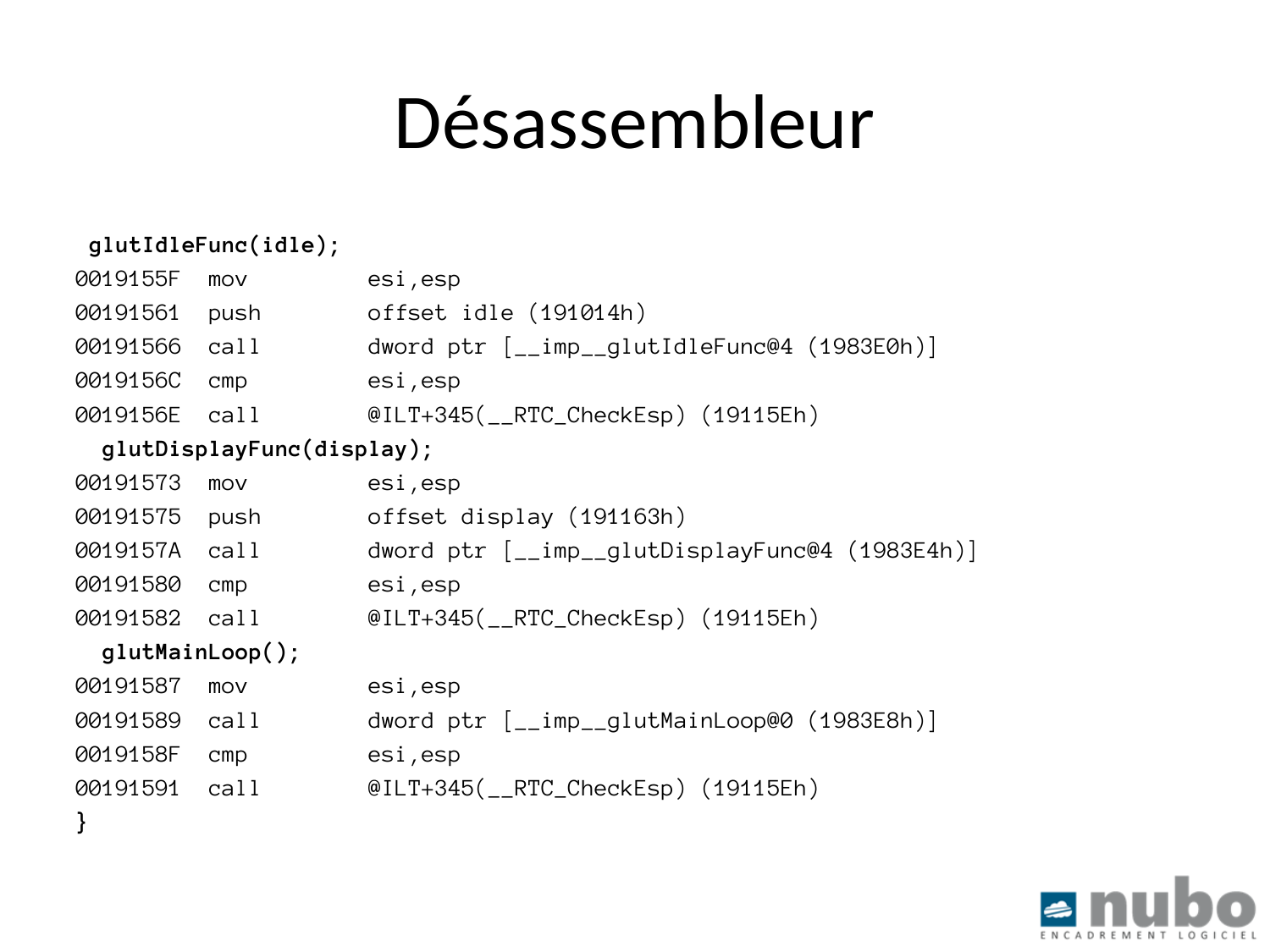

# Désassembleur
 glutIdleFunc(idle);
0019155F  mov         esi,esp
00191561  push        offset idle (191014h)
00191566  call        dword ptr [__imp__glutIdleFunc@4 (1983E0h)]
0019156C  cmp         esi,esp
0019156E  call        @ILT+345(__RTC_CheckEsp) (19115Eh)
  glutDisplayFunc(display);
00191573  mov         esi,esp
00191575  push        offset display (191163h)
0019157A  call        dword ptr [__imp__glutDisplayFunc@4 (1983E4h)]
00191580  cmp         esi,esp
00191582  call        @ILT+345(__RTC_CheckEsp) (19115Eh)
  glutMainLoop();
00191587  mov         esi,esp
00191589  call        dword ptr [__imp__glutMainLoop@0 (1983E8h)]
0019158F  cmp         esi,esp
00191591  call        @ILT+345(__RTC_CheckEsp) (19115Eh)
}